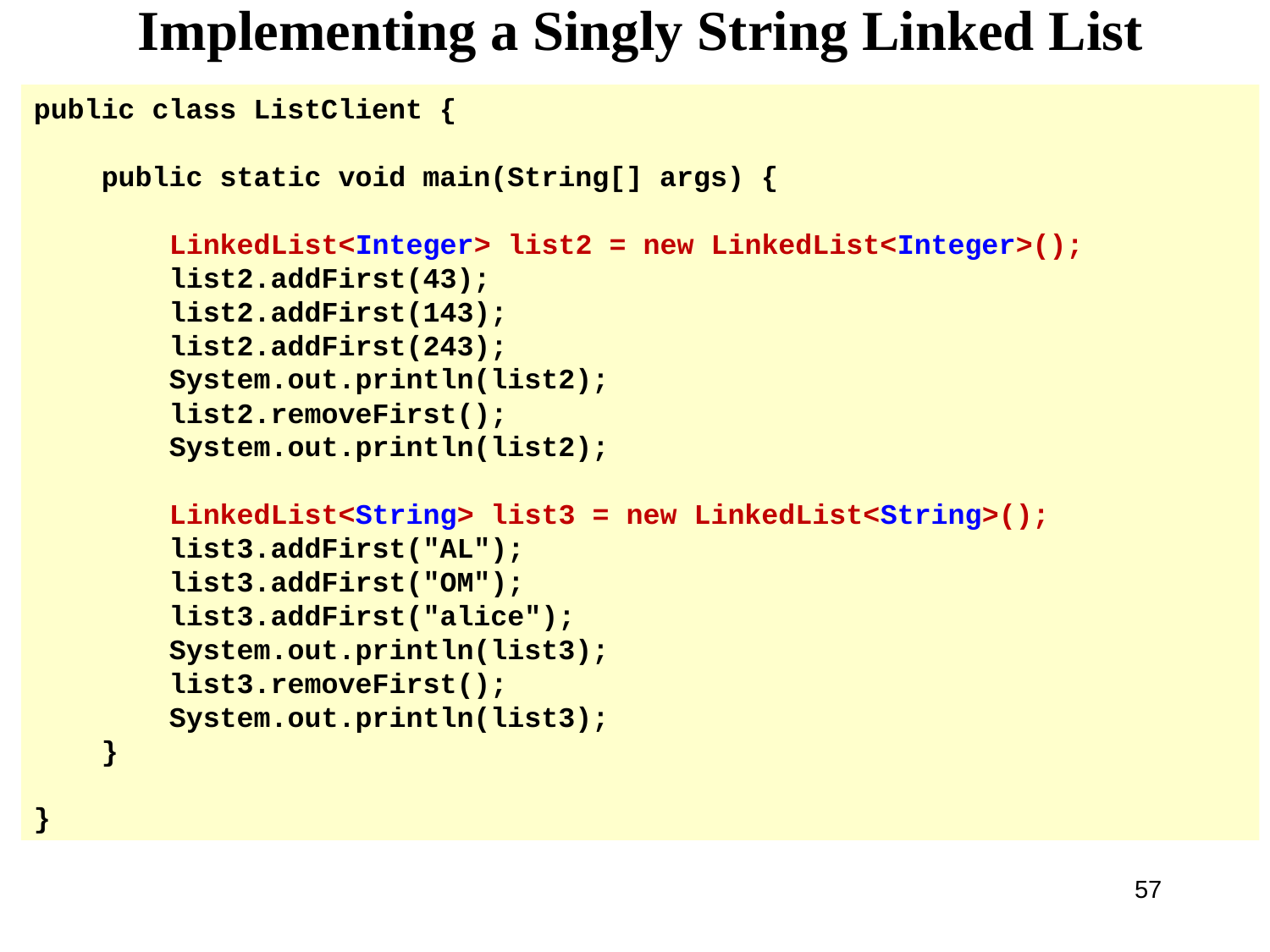

# Implementing a Singly String Linked List
public class ListClient {

    public static void main(String[] args) {
        LinkedList<Integer> list2 = new LinkedList<Integer>();
        list2.addFirst(43);
        list2.addFirst(143);
        list2.addFirst(243);
        System.out.println(list2);
        list2.removeFirst();
        System.out.println(list2);
        LinkedList<String> list3 = new LinkedList<String>();
        list3.addFirst("AL");
        list3.addFirst("OM");
        list3.addFirst("alice");
        System.out.println(list3);
        list3.removeFirst();
        System.out.println(list3);
    }
}
57